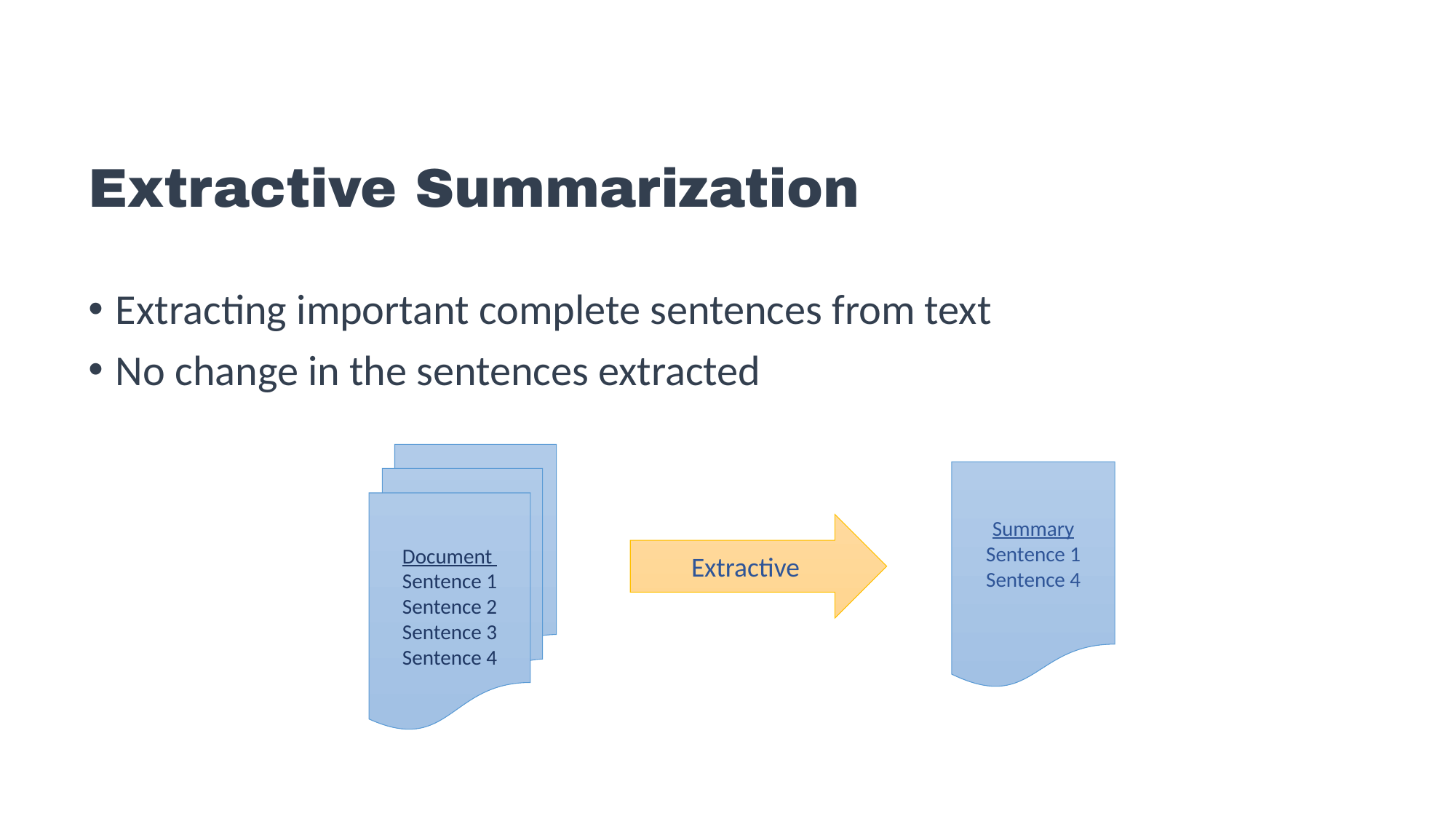

# Extractive Summarization
Extracting important complete sentences from text
No change in the sentences extracted

Document
Sentence 1
Sentence 2
Sentence 3
Sentence 4
Summary
Sentence 1
Sentence 4
Extractive